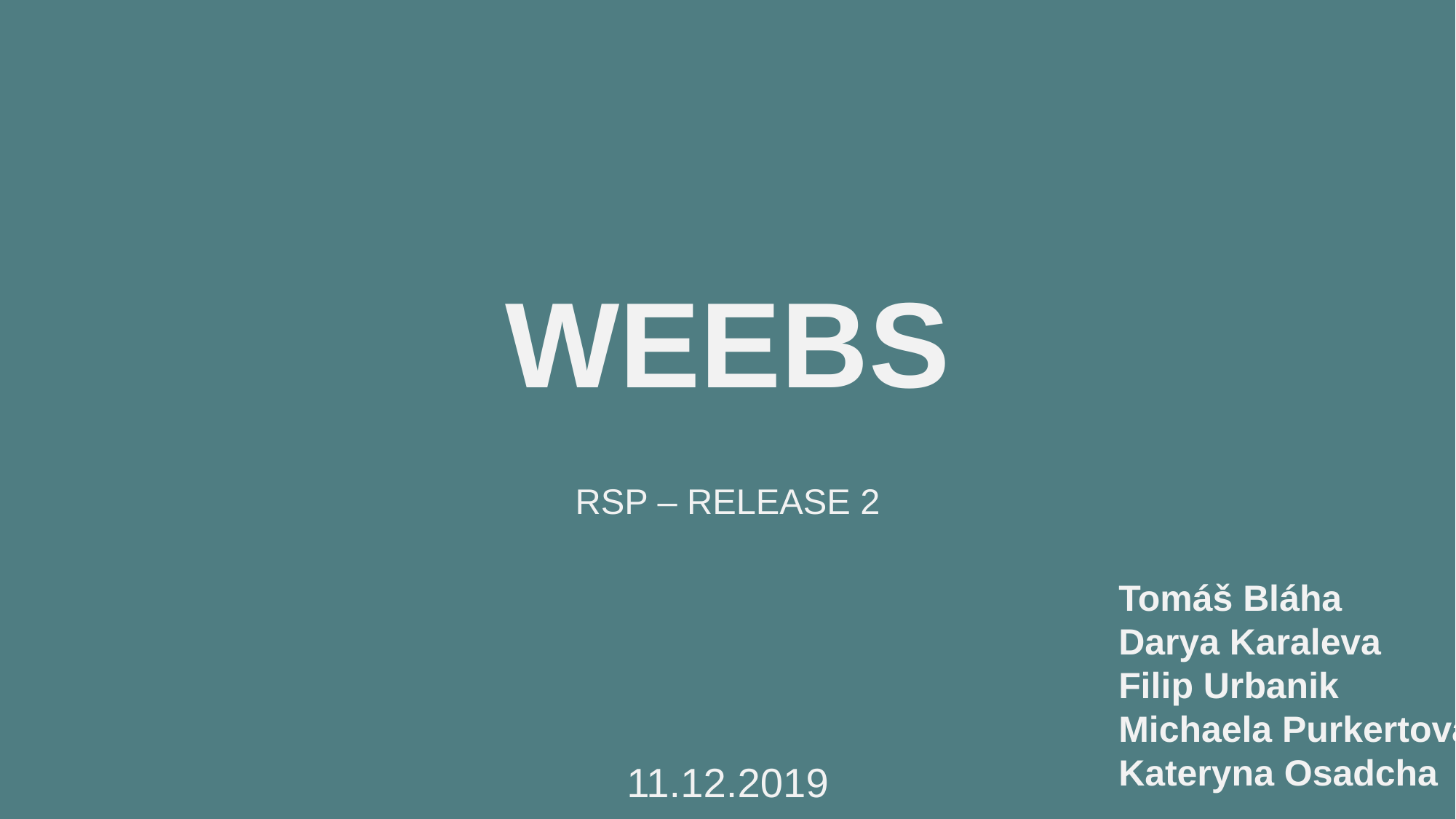

# WEEBS

RSP – RELEASE 2

Tomáš Bláha
Darya Karaleva
Filip Urbanik
Michaela Purkertová
Kateryna Osadcha

11.12.2019